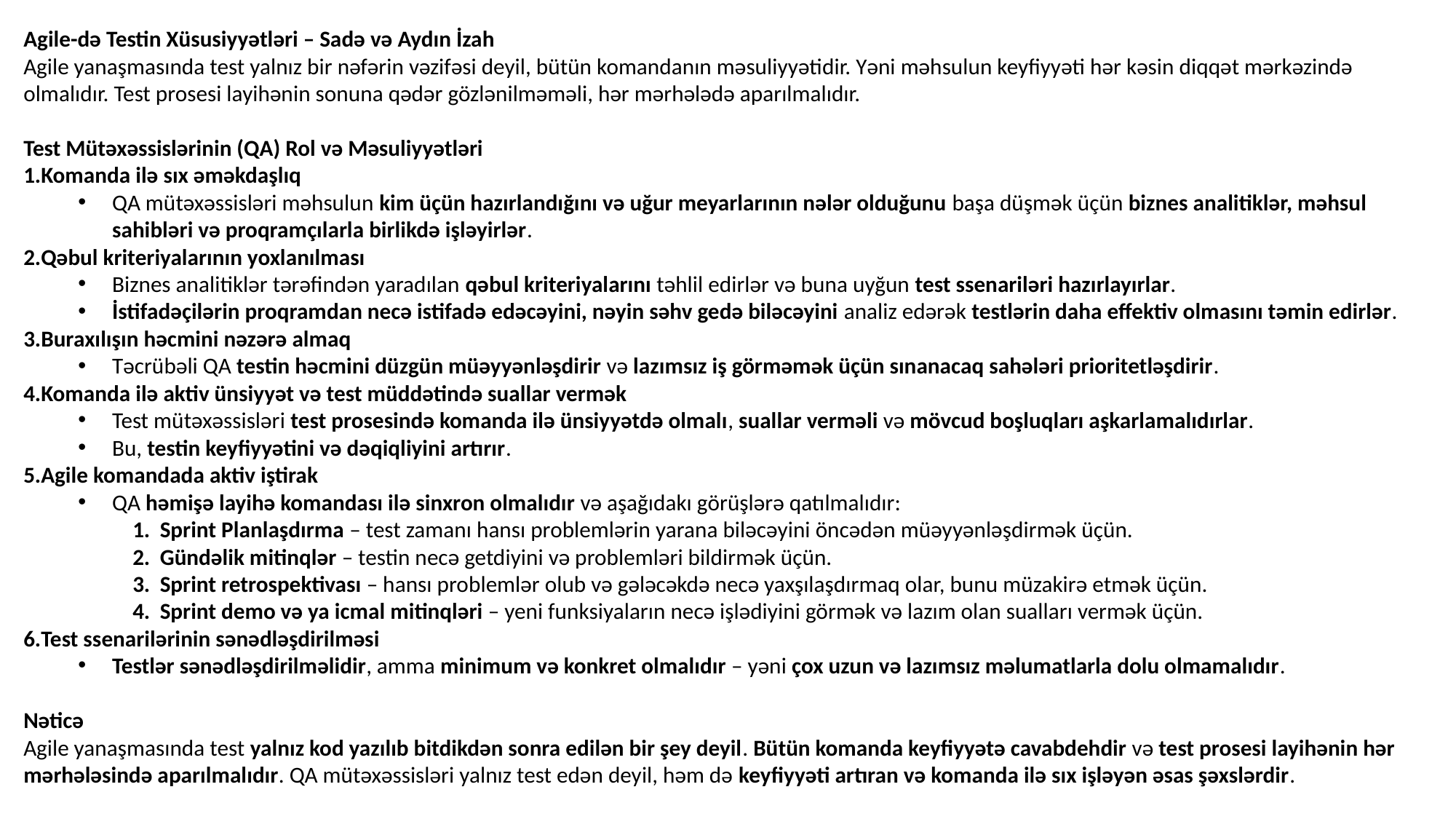

Agile-də Testin Xüsusiyyətləri – Sadə və Aydın İzah
Agile yanaşmasında test yalnız bir nəfərin vəzifəsi deyil, bütün komandanın məsuliyyətidir. Yəni məhsulun keyfiyyəti hər kəsin diqqət mərkəzində olmalıdır. Test prosesi layihənin sonuna qədər gözlənilməməli, hər mərhələdə aparılmalıdır.

Test Mütəxəssislərinin (QA) Rol və Məsuliyyətləri
Komanda ilə sıx əməkdaşlıq
QA mütəxəssisləri məhsulun kim üçün hazırlandığını və uğur meyarlarının nələr olduğunu başa düşmək üçün biznes analitiklər, məhsul sahibləri və proqramçılarla birlikdə işləyirlər.
Qəbul kriteriyalarının yoxlanılması
Biznes analitiklər tərəfindən yaradılan qəbul kriteriyalarını təhlil edirlər və buna uyğun test ssenariləri hazırlayırlar.
İstifadəçilərin proqramdan necə istifadə edəcəyini, nəyin səhv gedə biləcəyini analiz edərək testlərin daha effektiv olmasını təmin edirlər.
Buraxılışın həcmini nəzərə almaq
Təcrübəli QA testin həcmini düzgün müəyyənləşdirir və lazımsız iş görməmək üçün sınanacaq sahələri prioritetləşdirir.
Komanda ilə aktiv ünsiyyət və test müddətində suallar vermək
Test mütəxəssisləri test prosesində komanda ilə ünsiyyətdə olmalı, suallar verməli və mövcud boşluqları aşkarlamalıdırlar.
Bu, testin keyfiyyətini və dəqiqliyini artırır.
Agile komandada aktiv iştirak
QA həmişə layihə komandası ilə sinxron olmalıdır və aşağıdakı görüşlərə qatılmalıdır:
Sprint Planlaşdırma – test zamanı hansı problemlərin yarana biləcəyini öncədən müəyyənləşdirmək üçün.
Gündəlik mitinqlər – testin necə getdiyini və problemləri bildirmək üçün.
Sprint retrospektivası – hansı problemlər olub və gələcəkdə necə yaxşılaşdırmaq olar, bunu müzakirə etmək üçün.
Sprint demo və ya icmal mitinqləri – yeni funksiyaların necə işlədiyini görmək və lazım olan sualları vermək üçün.
Test ssenarilərinin sənədləşdirilməsi
Testlər sənədləşdirilməlidir, amma minimum və konkret olmalıdır – yəni çox uzun və lazımsız məlumatlarla dolu olmamalıdır.

Nəticə
Agile yanaşmasında test yalnız kod yazılıb bitdikdən sonra edilən bir şey deyil. Bütün komanda keyfiyyətə cavabdehdir və test prosesi layihənin hər mərhələsində aparılmalıdır. QA mütəxəssisləri yalnız test edən deyil, həm də keyfiyyəti artıran və komanda ilə sıx işləyən əsas şəxslərdir.